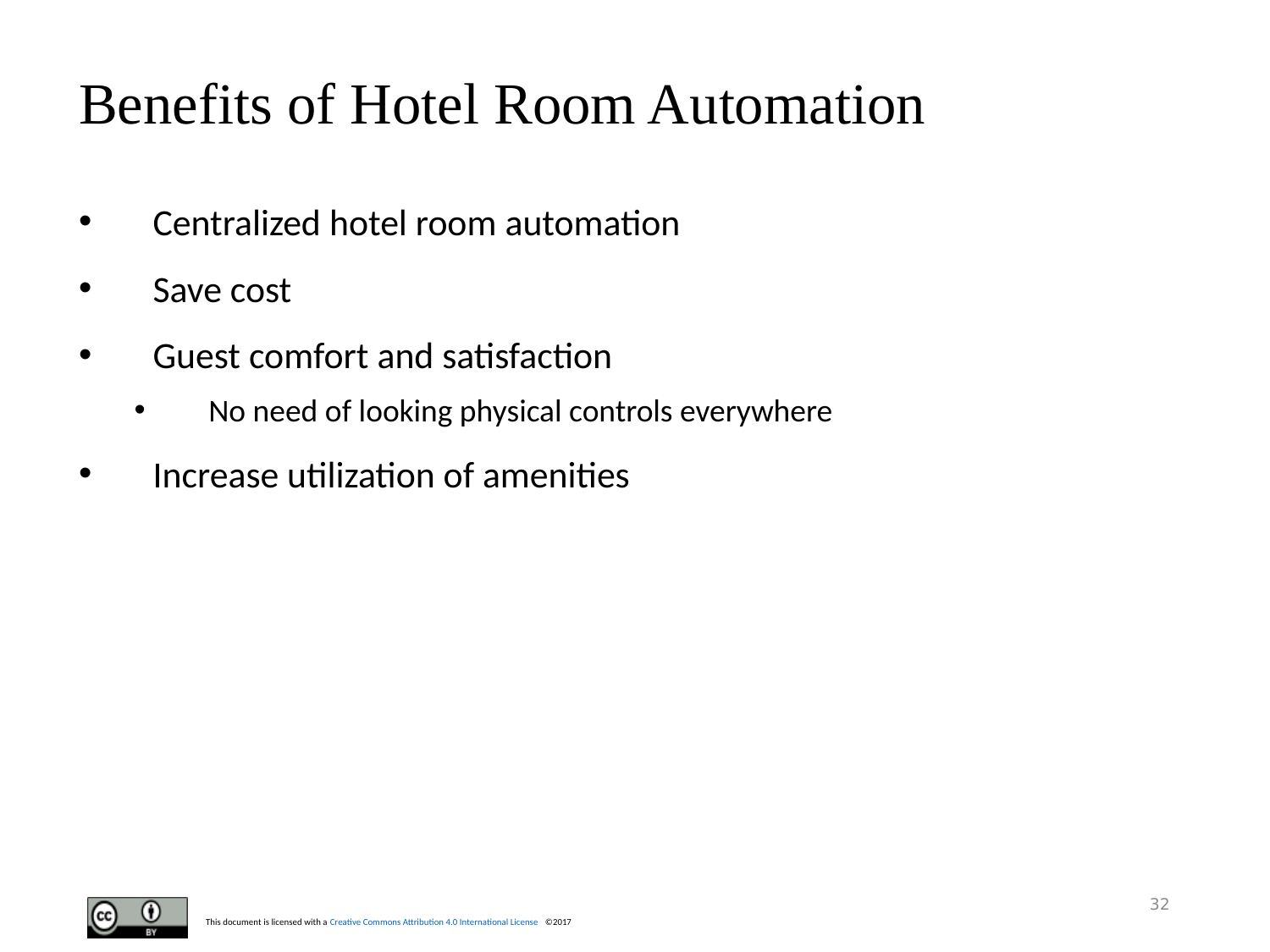

# Benefits of Hotel Room Automation
Centralized hotel room automation
Save cost
Guest comfort and satisfaction
No need of looking physical controls everywhere
Increase utilization of amenities
32